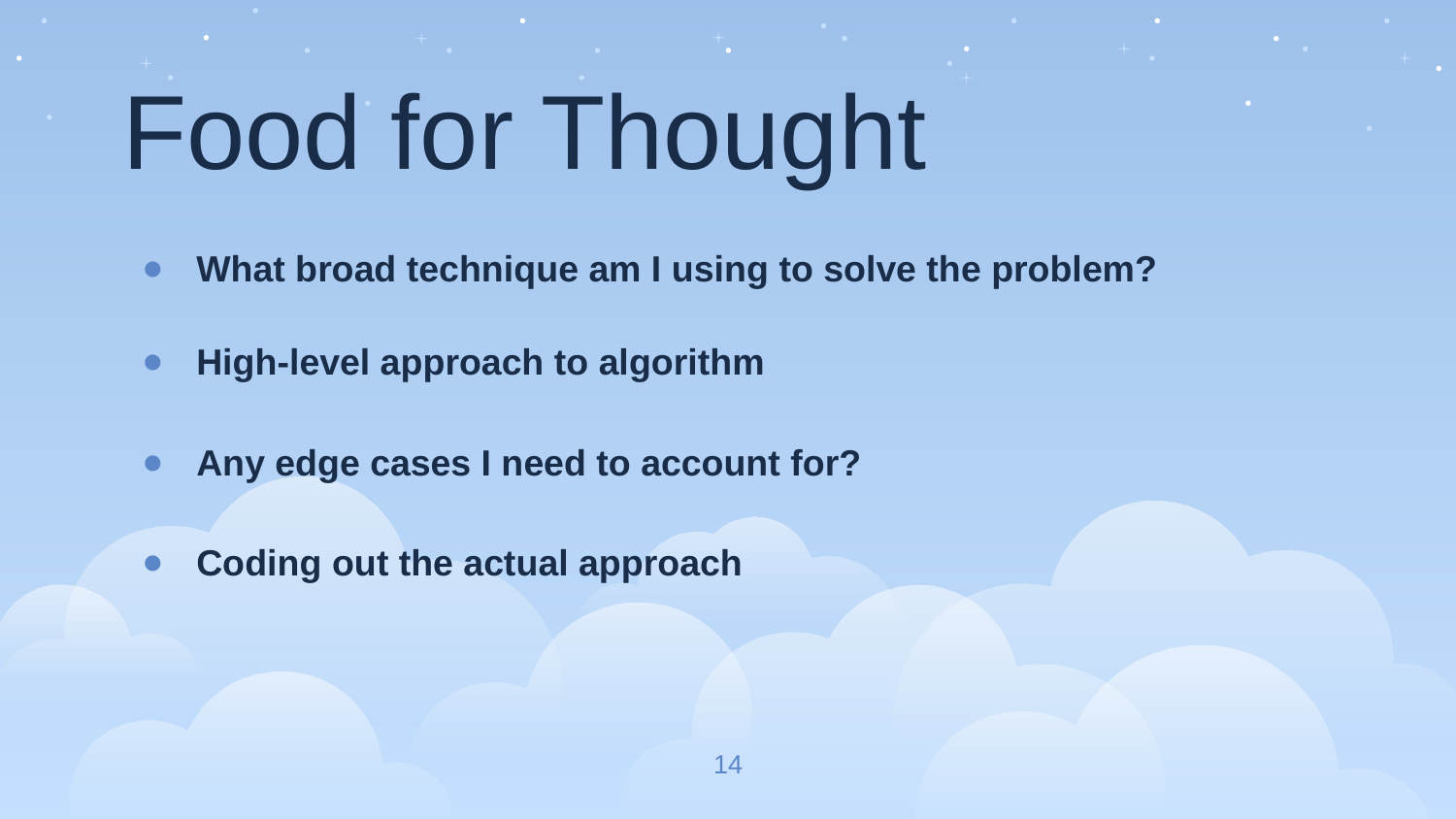

Food for Thought
What broad technique am I using to solve the problem?
High-level approach to algorithm
Any edge cases I need to account for?
Coding out the actual approach
14